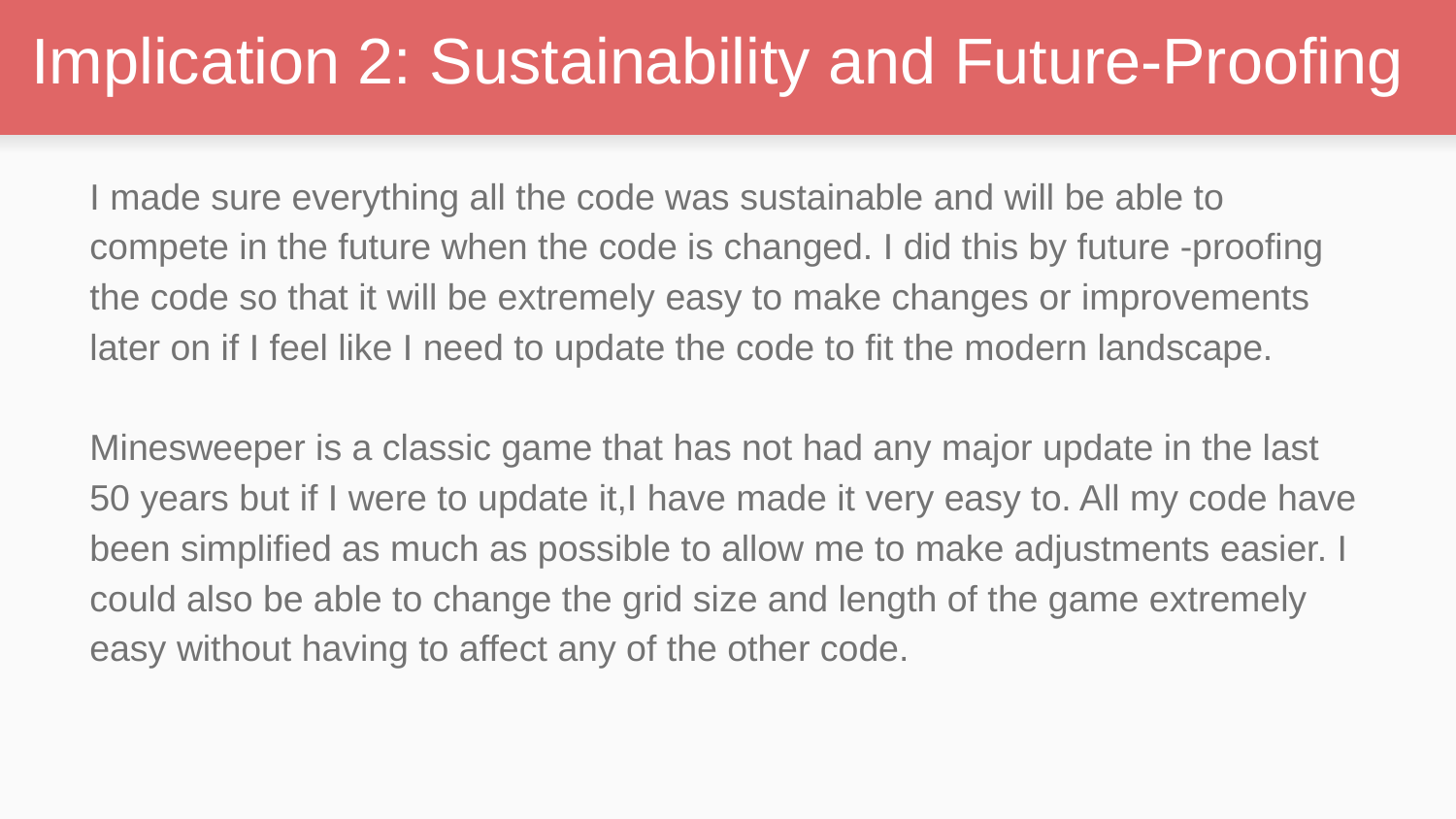

# Implication 2: Sustainability and Future-Proofing
I made sure everything all the code was sustainable and will be able to compete in the future when the code is changed. I did this by future -proofing the code so that it will be extremely easy to make changes or improvements later on if I feel like I need to update the code to fit the modern landscape.

Minesweeper is a classic game that has not had any major update in the last 50 years but if I were to update it,I have made it very easy to. All my code have been simplified as much as possible to allow me to make adjustments easier. I could also be able to change the grid size and length of the game extremely easy without having to affect any of the other code.